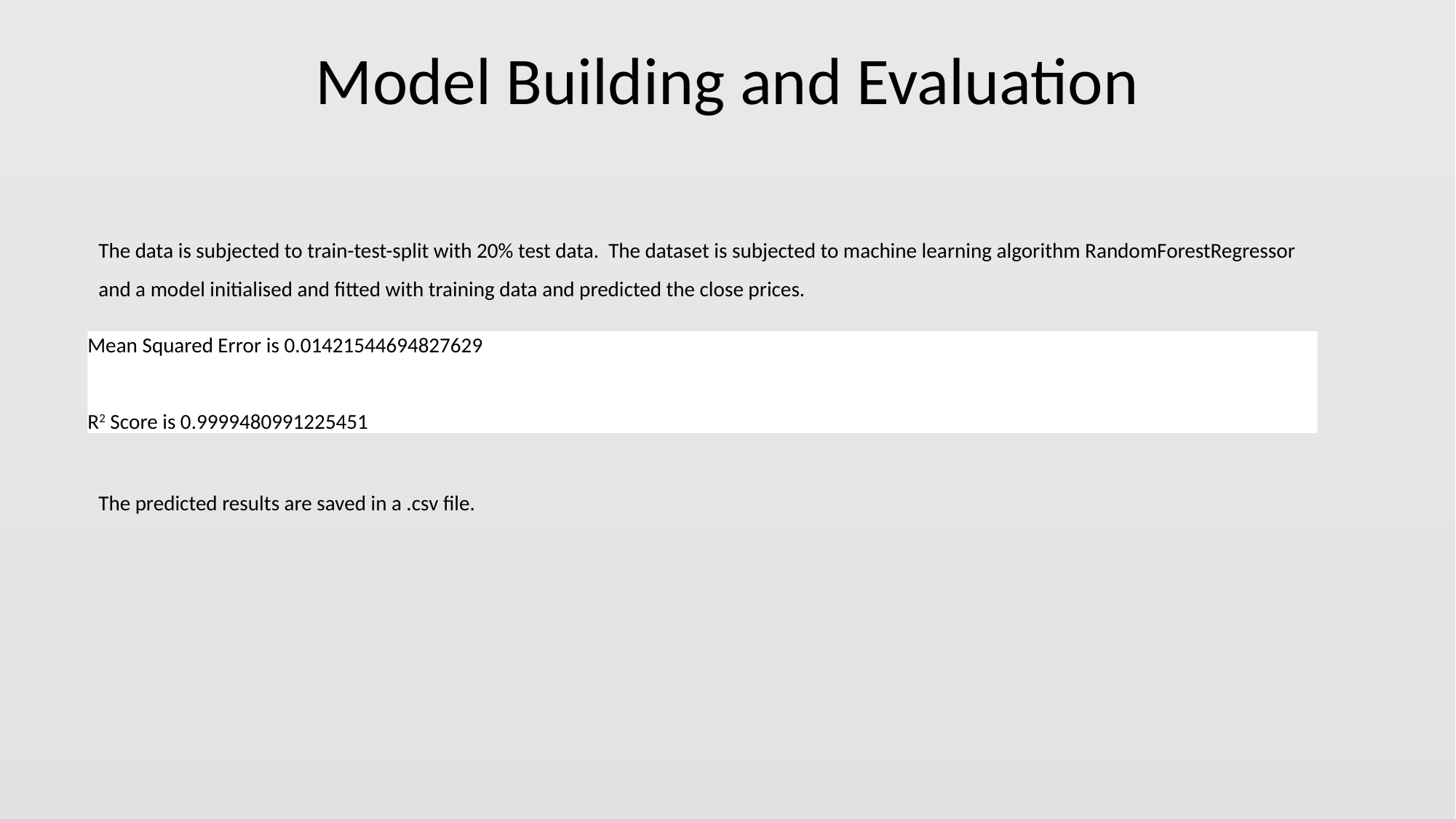

# Model Building and Evaluation
The data is subjected to train-test-split with 20% test data.  The dataset is subjected to machine learning algorithm RandomForestRegressor and a model initialised and fitted with training data and predicted the close prices.
Then the model is evaluated with the metrics mean squared error and R-squared.  The results are as follows

The predicted results are saved in a .csv file.
Mean Squared Error is 0.01421544694827629

R2 Score is 0.9999480991225451